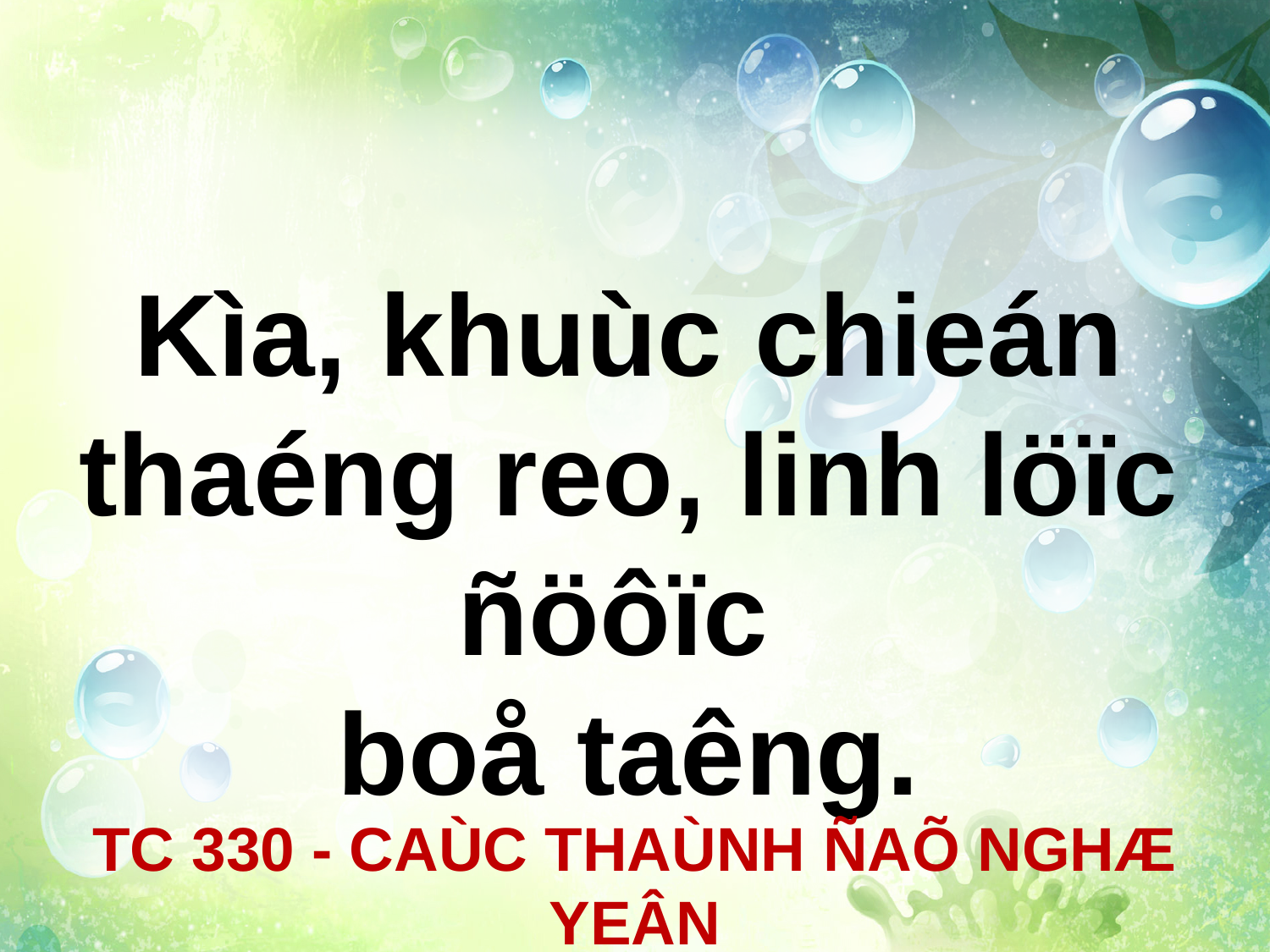

Kìa, khuùc chieán thaéng reo, linh löïc ñöôïc
boå taêng.
TC 330 - CAÙC THAÙNH ÑAÕ NGHÆ YEÂN